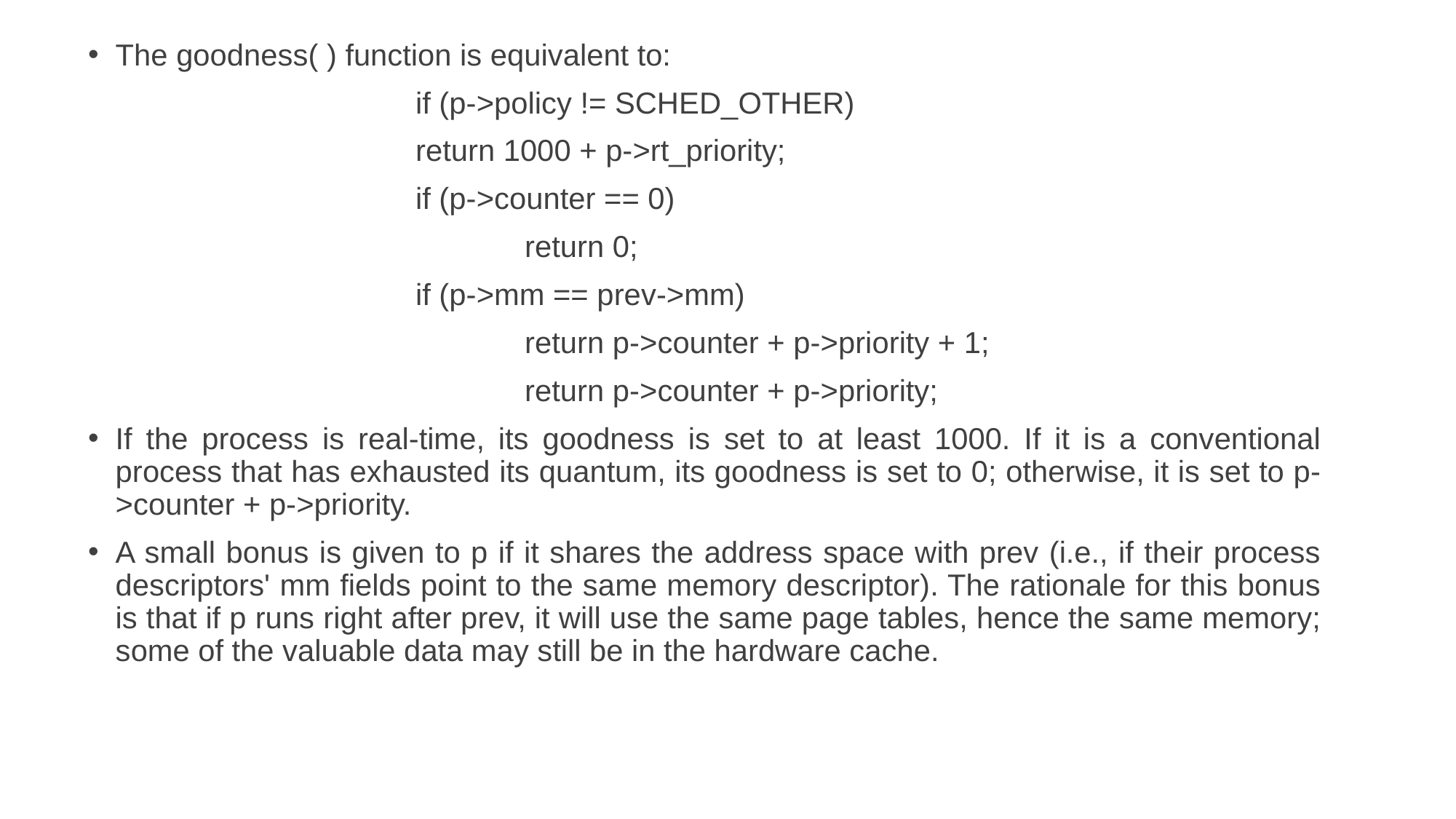

The goodness( ) function is equivalent to:
			if (p->policy != SCHED_OTHER)
			return 1000 + p->rt_priority;
			if (p->counter == 0)
				return 0;
			if (p->mm == prev->mm)
				return p->counter + p->priority + 1;
				return p->counter + p->priority;
If the process is real-time, its goodness is set to at least 1000. If it is a conventional process that has exhausted its quantum, its goodness is set to 0; otherwise, it is set to p->counter + p->priority.
A small bonus is given to p if it shares the address space with prev (i.e., if their process descriptors' mm fields point to the same memory descriptor). The rationale for this bonus is that if p runs right after prev, it will use the same page tables, hence the same memory; some of the valuable data may still be in the hardware cache.